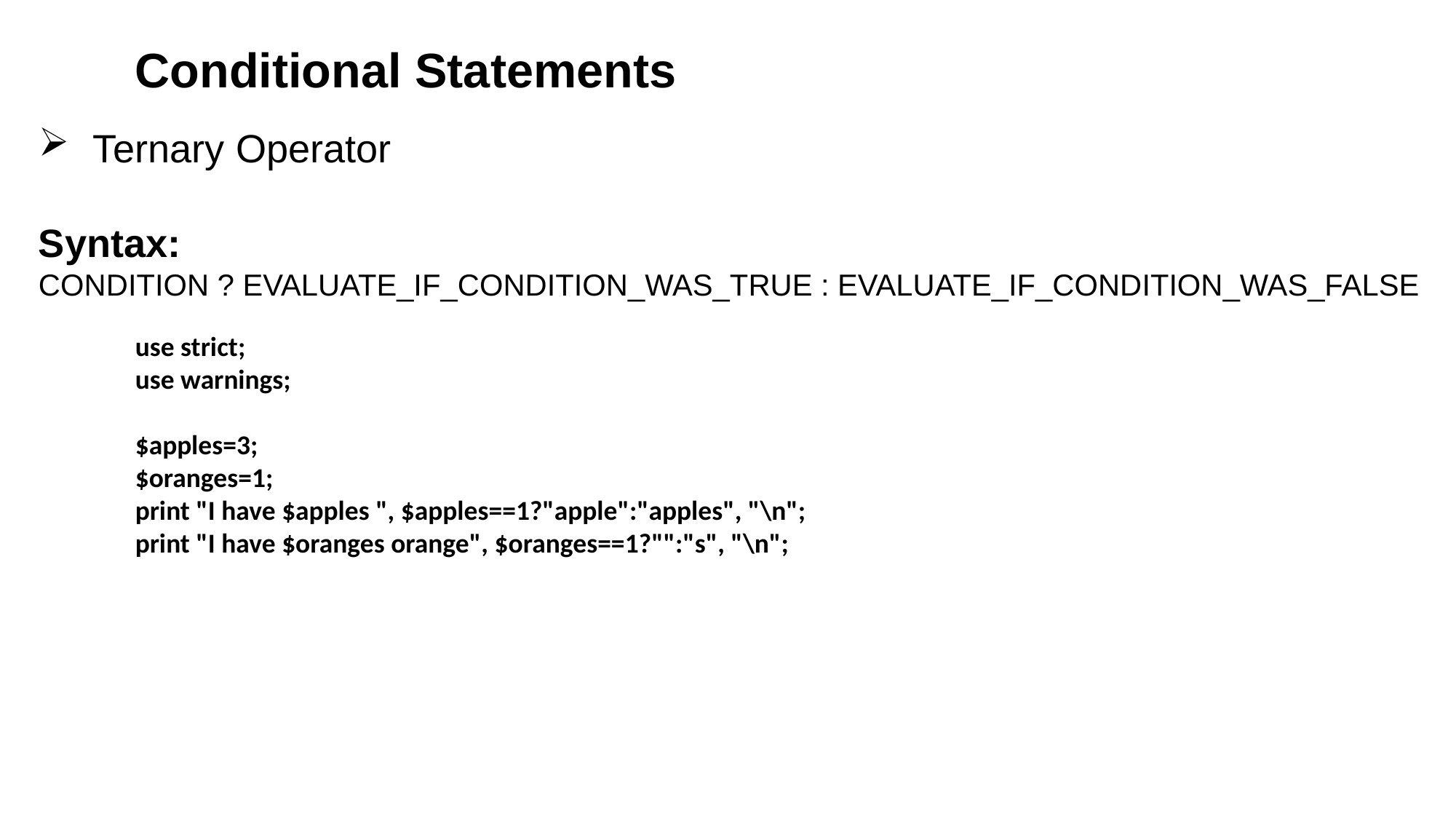

Conditional Statements
Ternary Operator

Syntax:
CONDITION ? EVALUATE_IF_CONDITION_WAS_TRUE : EVALUATE_IF_CONDITION_WAS_FALSE

use strict;
use warnings;

$apples=3;
$oranges=1;
print "I have $apples ", $apples==1?"apple":"apples", "\n";
print "I have $oranges orange", $oranges==1?"":"s", "\n";